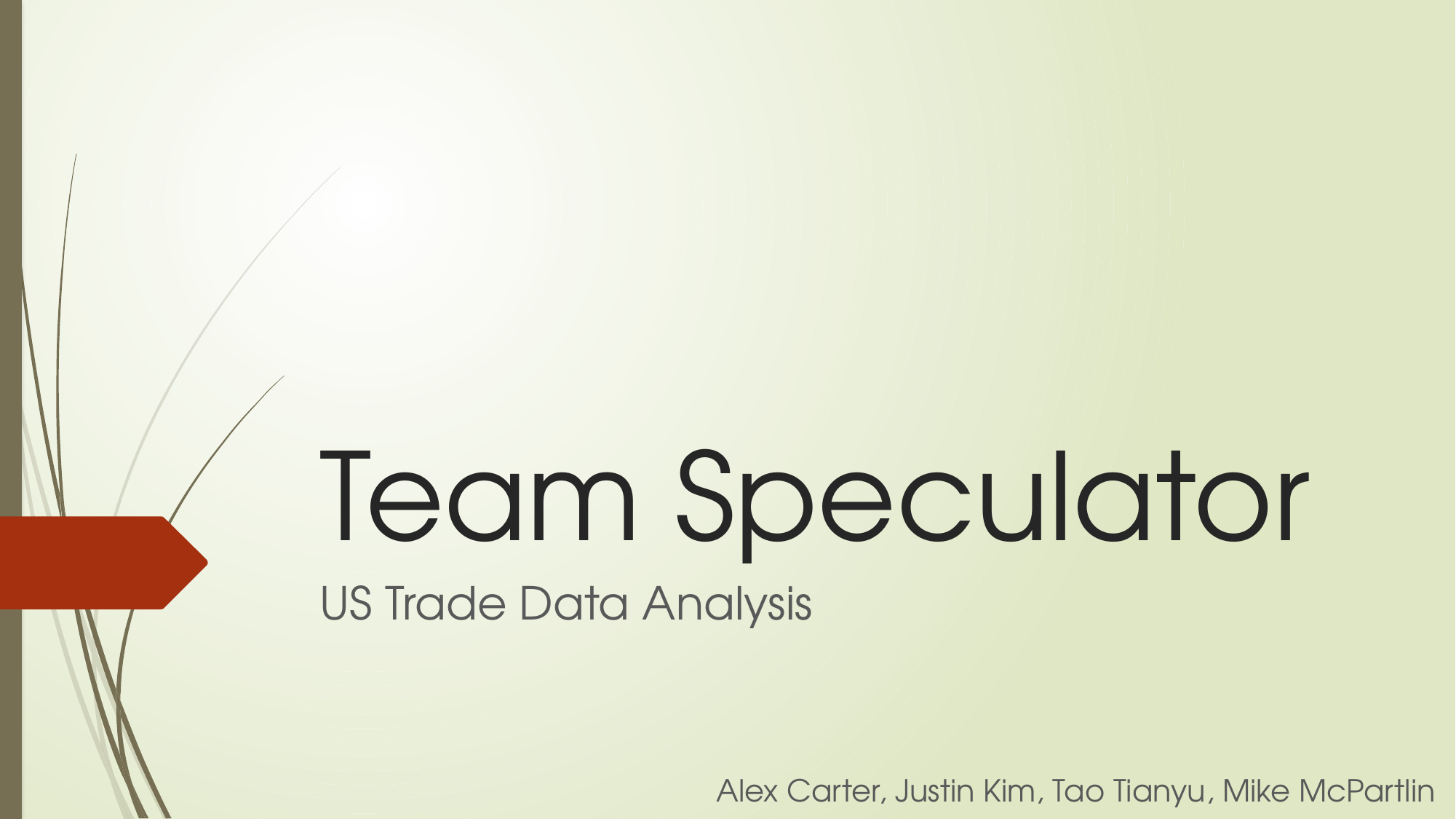

# Team Speculator
US Trade Data Analysis
Alex Carter, Justin Kim, Tao Tianyu, Mike McPartlin